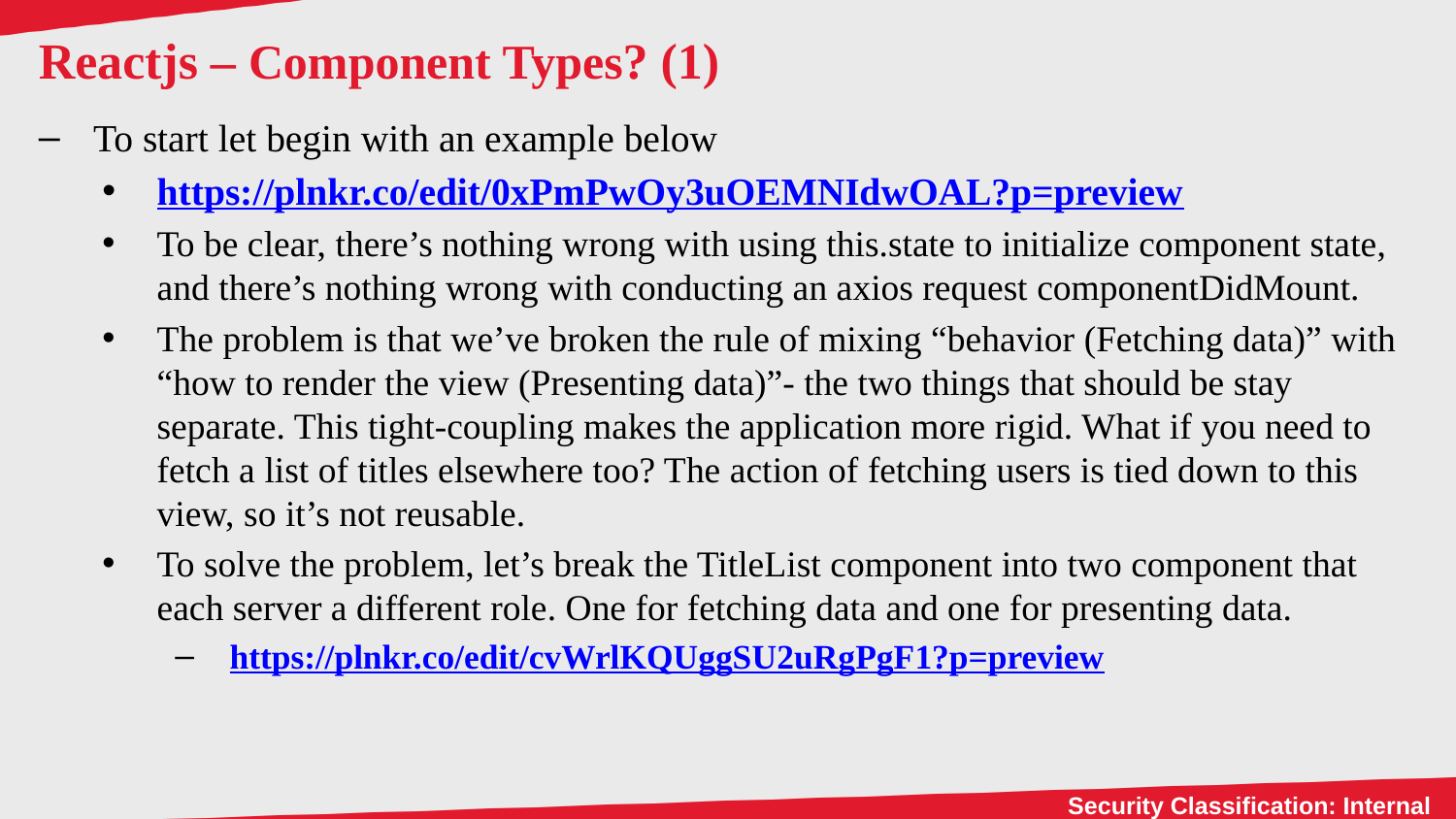

# Reactjs – Component Types? (1)
To start let begin with an example below
https://plnkr.co/edit/0xPmPwOy3uOEMNIdwOAL?p=preview
To be clear, there’s nothing wrong with using this.state to initialize component state, and there’s nothing wrong with conducting an axios request componentDidMount.
The problem is that we’ve broken the rule of mixing “behavior (Fetching data)” with “how to render the view (Presenting data)”- the two things that should be stay separate. This tight-coupling makes the application more rigid. What if you need to fetch a list of titles elsewhere too? The action of fetching users is tied down to this view, so it’s not reusable.
To solve the problem, let’s break the TitleList component into two component that each server a different role. One for fetching data and one for presenting data.
https://plnkr.co/edit/cvWrlKQUggSU2uRgPgF1?p=preview